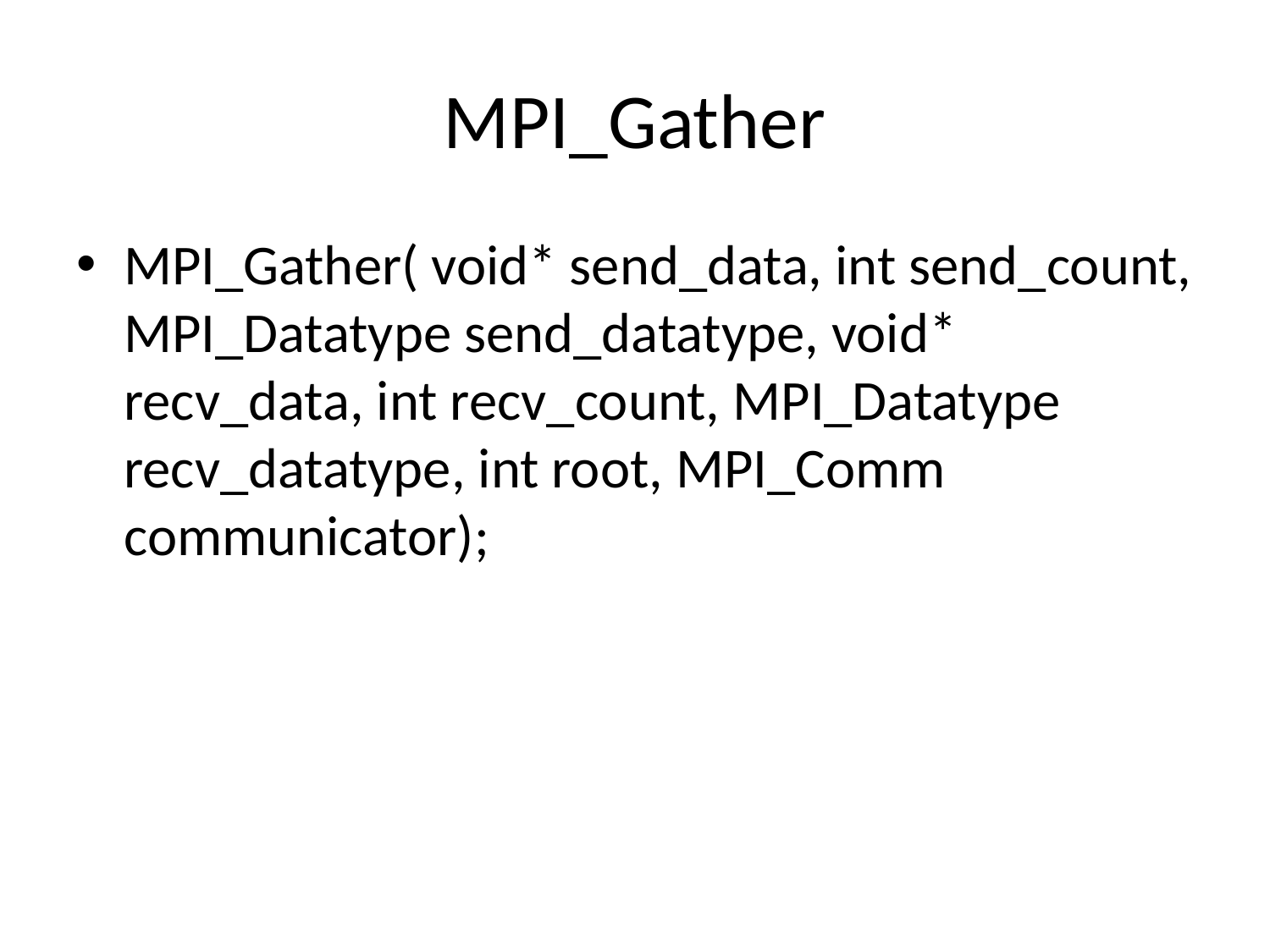

# MPI_Gather
MPI_Gather( void* send_data, int send_count, MPI_Datatype send_datatype, void* recv_data, int recv_count, MPI_Datatype recv_datatype, int root, MPI_Comm communicator);